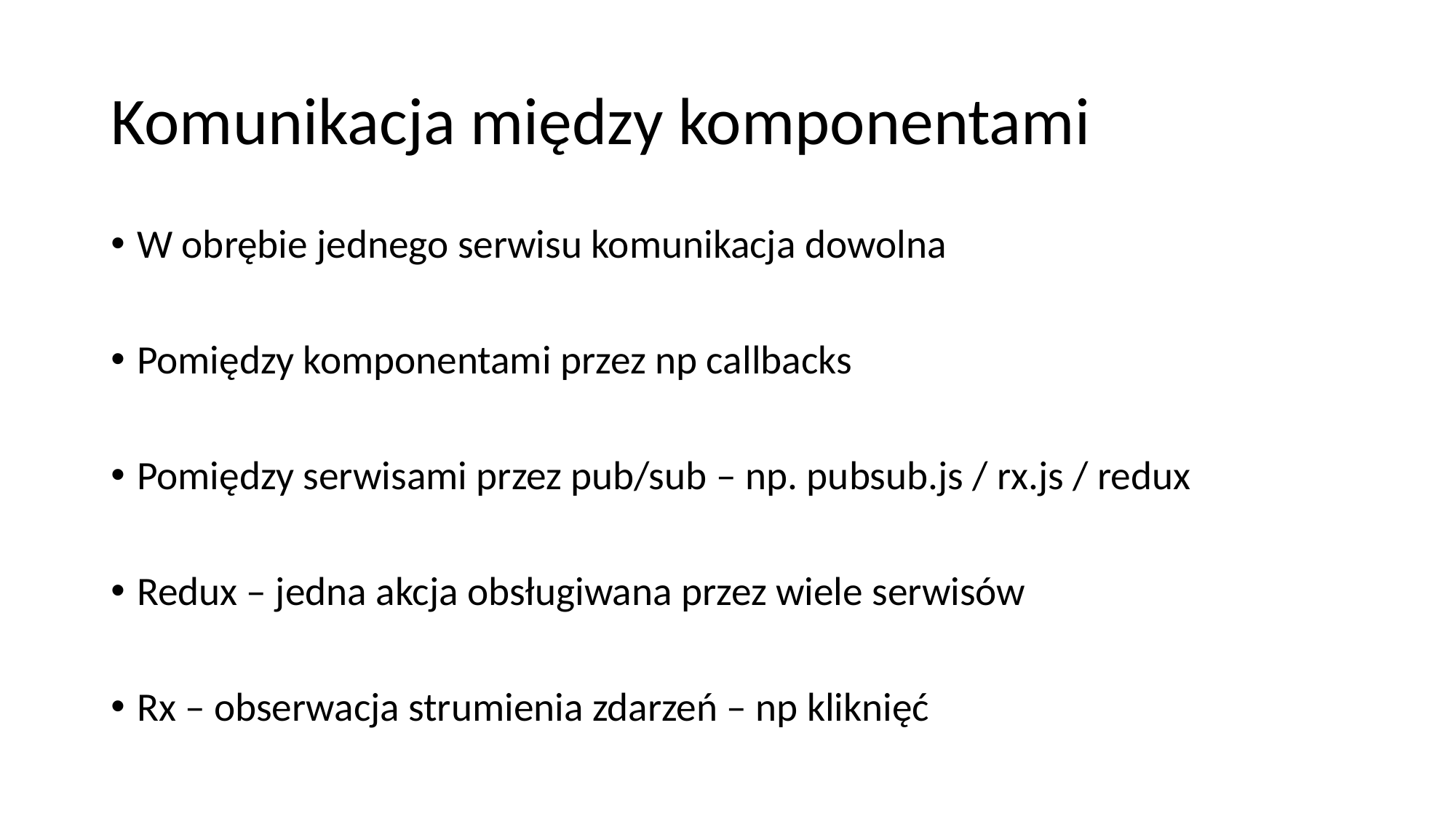

# Komunikacja między komponentami
W obrębie jednego serwisu komunikacja dowolna

Pomiędzy komponentami przez np callbacks

Pomiędzy serwisami przez pub/sub – np. pubsub.js / rx.js / redux

Redux – jedna akcja obsługiwana przez wiele serwisów

Rx – obserwacja strumienia zdarzeń – np kliknięć